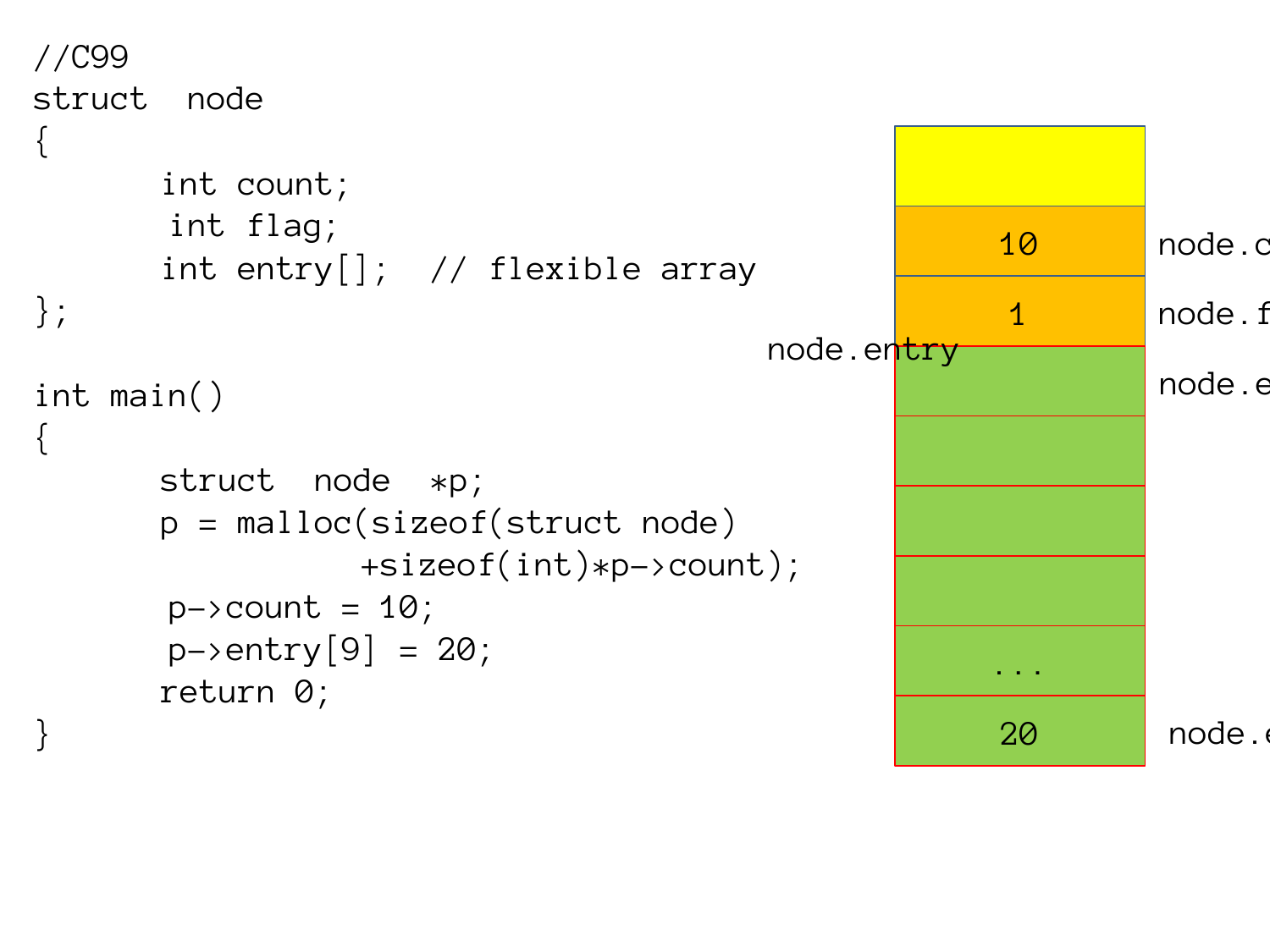

//C99
struct  node
{
	int count;
       int flag;
	int entry[];  // flexible array
};

int main()
{
	struct  node  *p;
	p = malloc(sizeof(struct node)
                 +sizeof(int)*p->count);
       p->count = 10;
       p->entry[9] = 20;
	return 0;
}

10
node.count
1
node.flag
node.entry

node.entry[0]

...
20
node.entry[9]